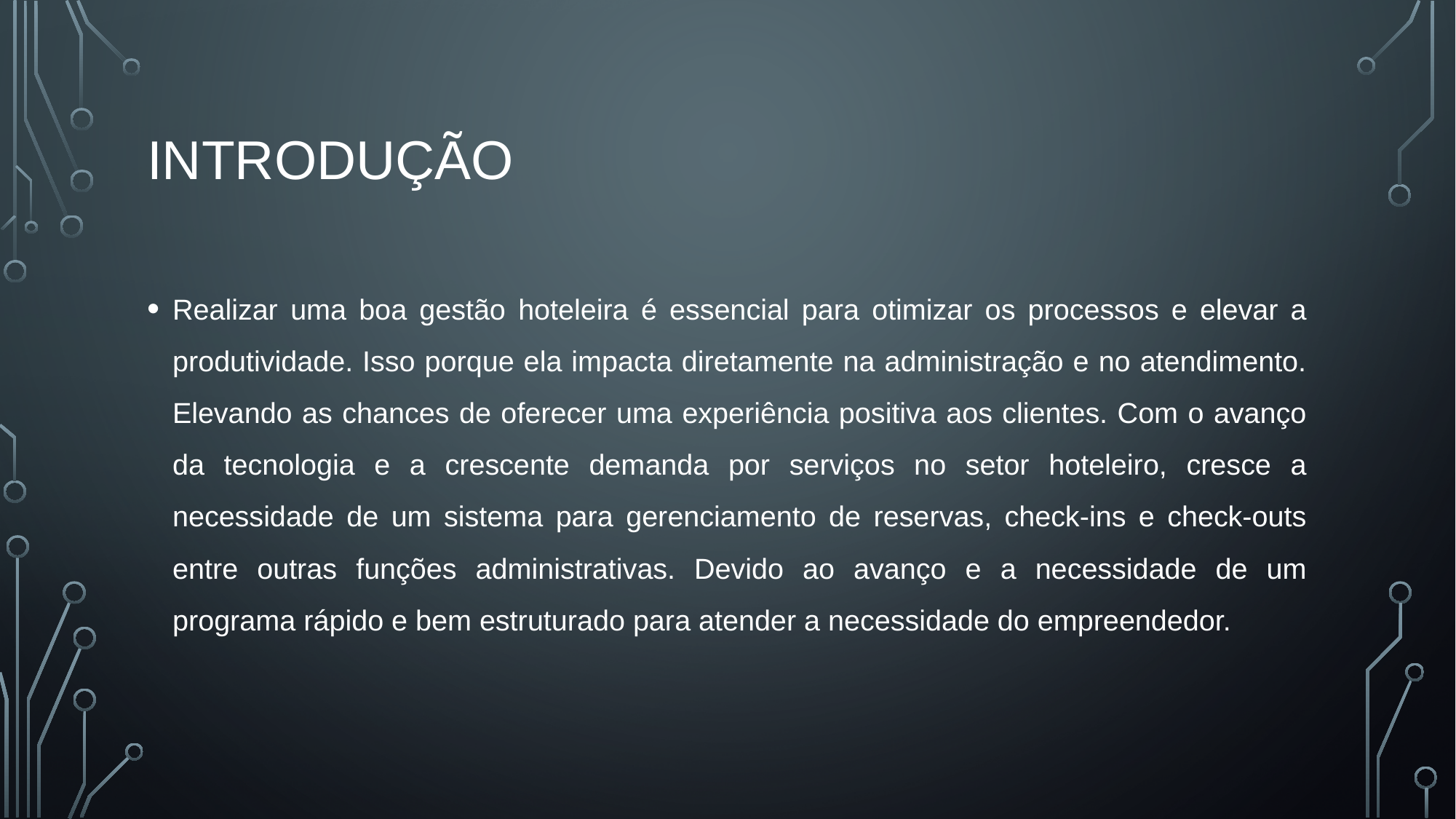

# Introdução
Realizar uma boa gestão hoteleira é essencial para otimizar os processos e elevar a produtividade. Isso porque ela impacta diretamente na administração e no atendimento. Elevando as chances de oferecer uma experiência positiva aos clientes. Com o avanço da tecnologia e a crescente demanda por serviços no setor hoteleiro, cresce a necessidade de um sistema para gerenciamento de reservas, check-ins e check-outs entre outras funções administrativas. Devido ao avanço e a necessidade de um programa rápido e bem estruturado para atender a necessidade do empreendedor.